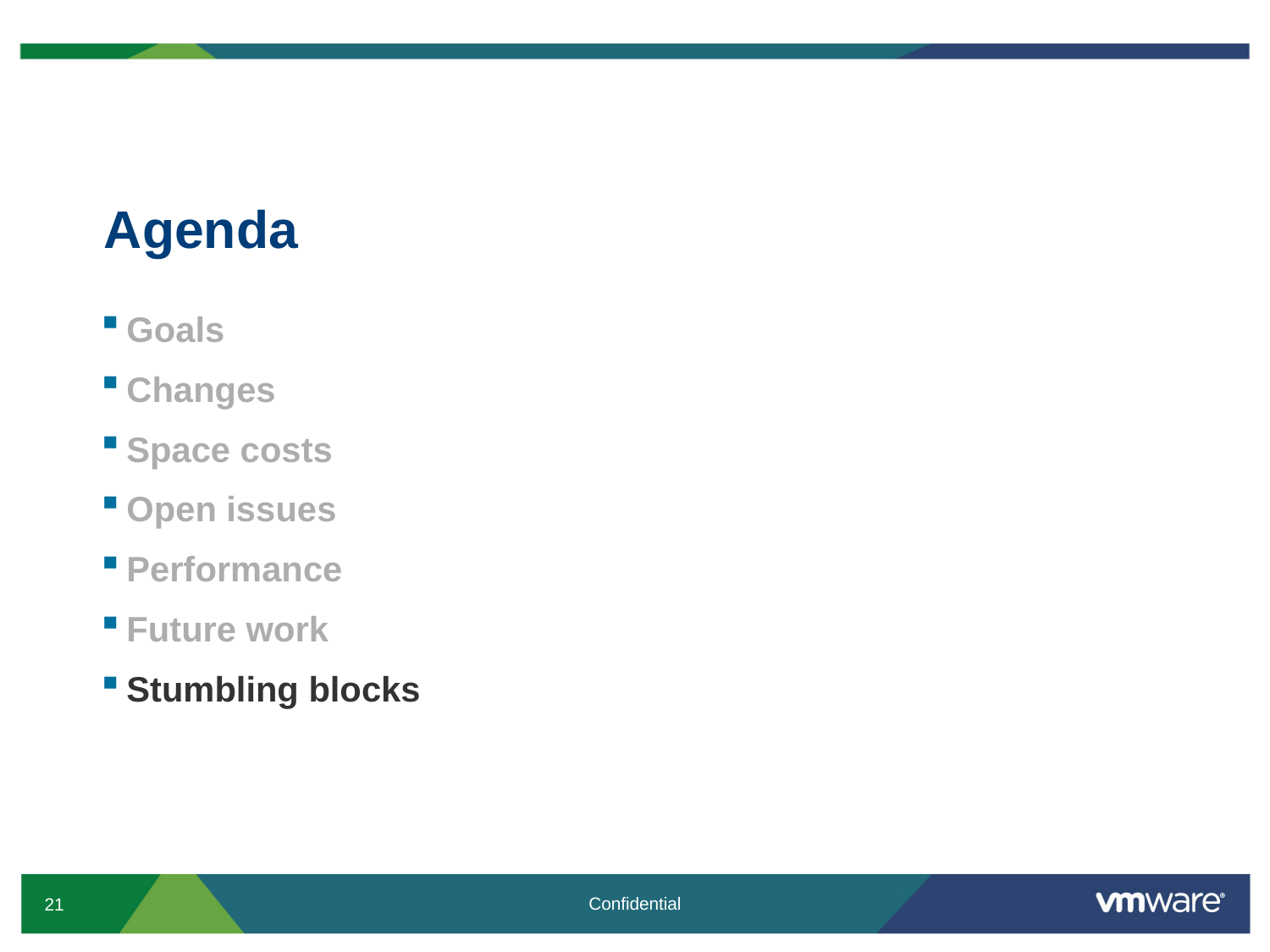

# Agenda
Goals
Changes
Space costs
Open issues
Performance
Future work
Stumbling blocks